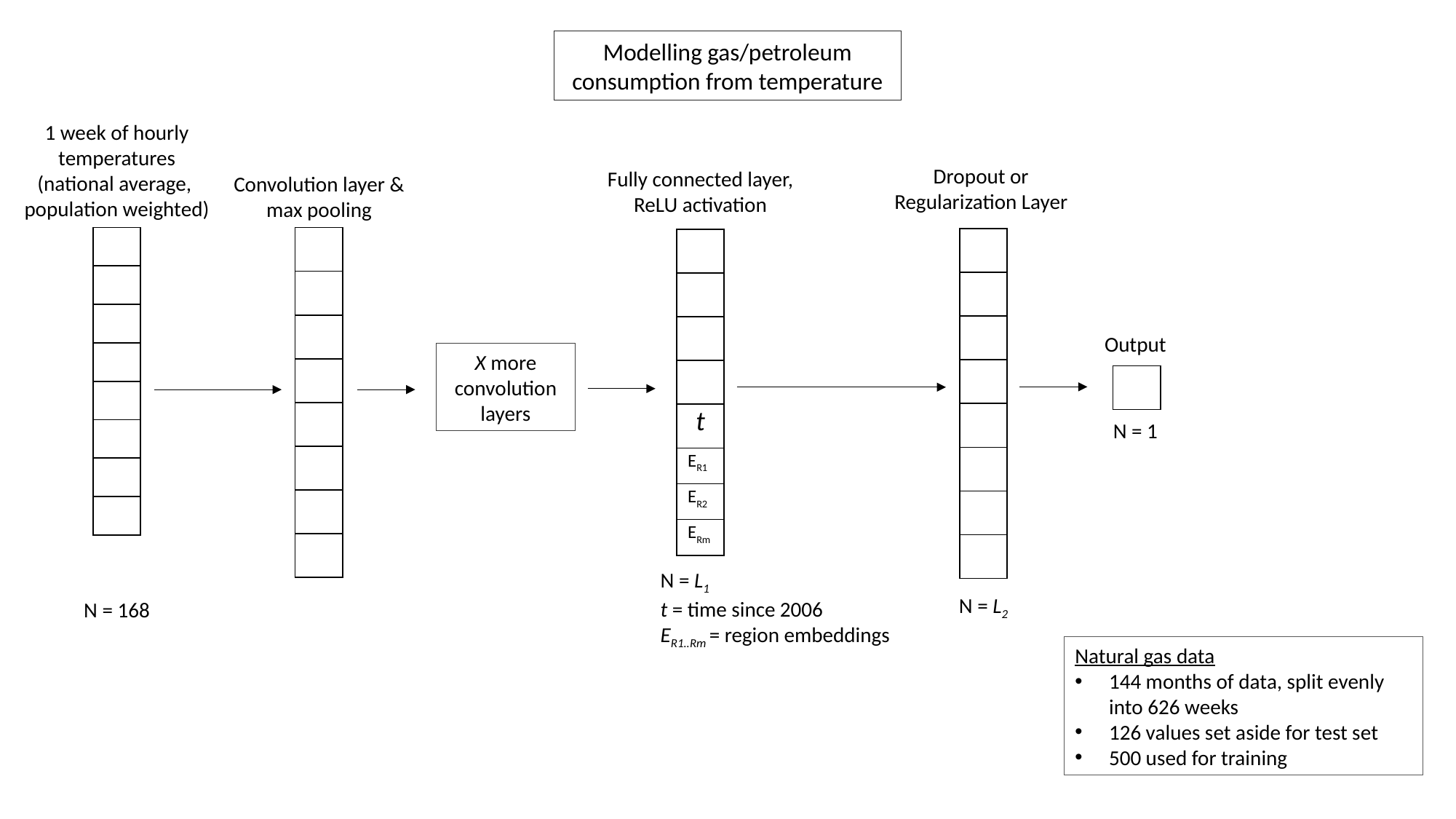

Modelling gas/petroleum consumption from temperature
1 week of hourly temperatures (national average,  population weighted)
Dropout or Regularization Layer
Fully connected layer, ReLU activation
Convolution layer & max pooling
|  |
| --- |
|  |
|  |
|  |
|  |
|  |
|  |
|  |
|  |
| --- |
|  |
|  |
|  |
|  |
|  |
|  |
|  |
|  |
| --- |
|  |
|  |
|  |
|  |
|  |
|  |
|  |
|  |
| --- |
|  |
|  |
|  |
| t |
| ER1 |
| ER2 |
| ERm |
Output
X more convolution layers
|  |
| --- |
N = 1
N = L1
t = time since 2006
ER1..Rm = region embeddings
N = L2
N = 168
Natural gas data
144 months of data, split evenly into 626 weeks
126 values set aside for test set
500 used for training